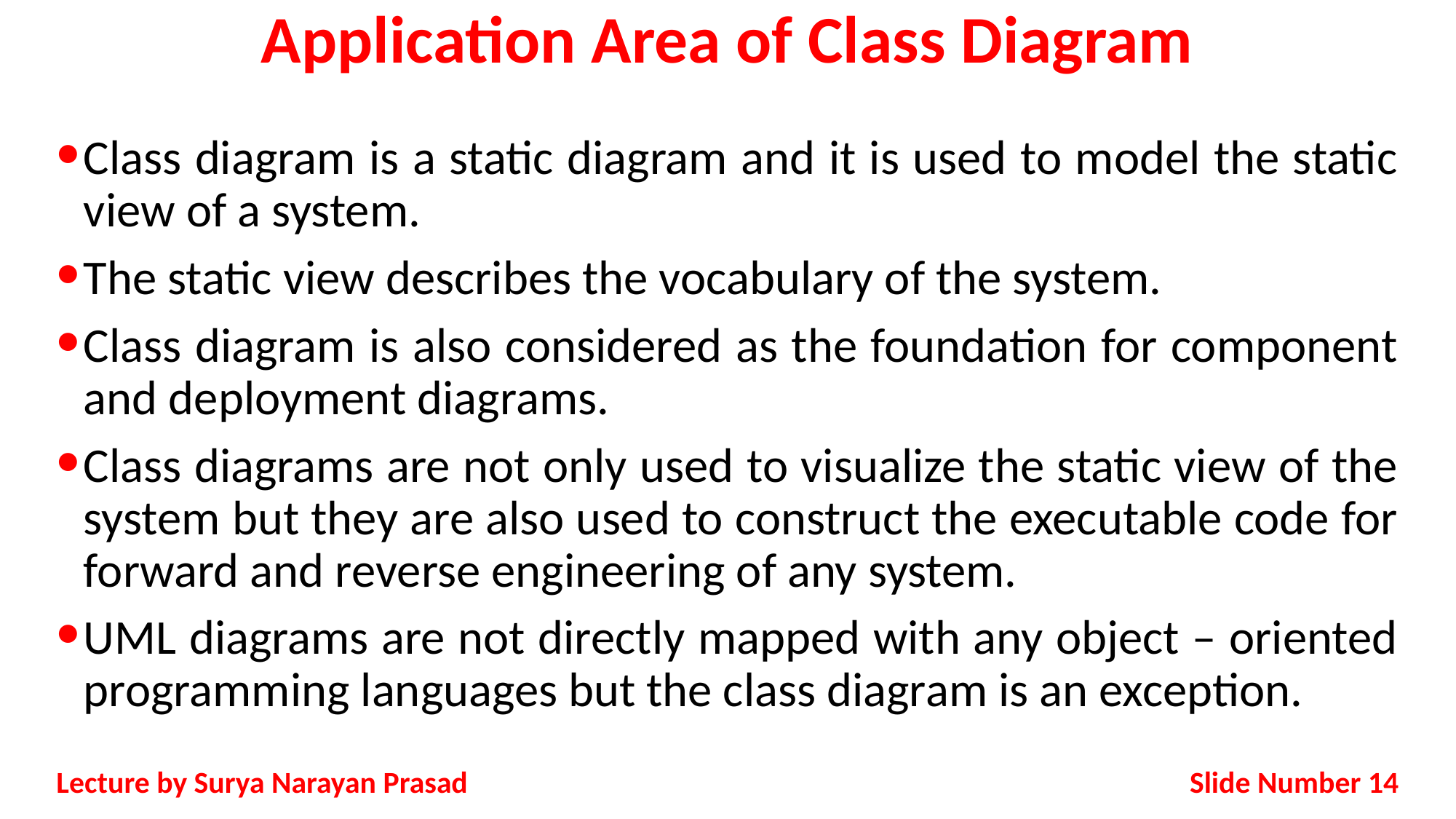

# Application Area of Class Diagram
Class diagram is a static diagram and it is used to model the static view of a system.
The static view describes the vocabulary of the system.
Class diagram is also considered as the foundation for component and deployment diagrams.
Class diagrams are not only used to visualize the static view of the system but they are also used to construct the executable code for forward and reverse engineering of any system.
UML diagrams are not directly mapped with any object – oriented programming languages but the class diagram is an exception.
Slide Number 14
Lecture by Surya Narayan Prasad